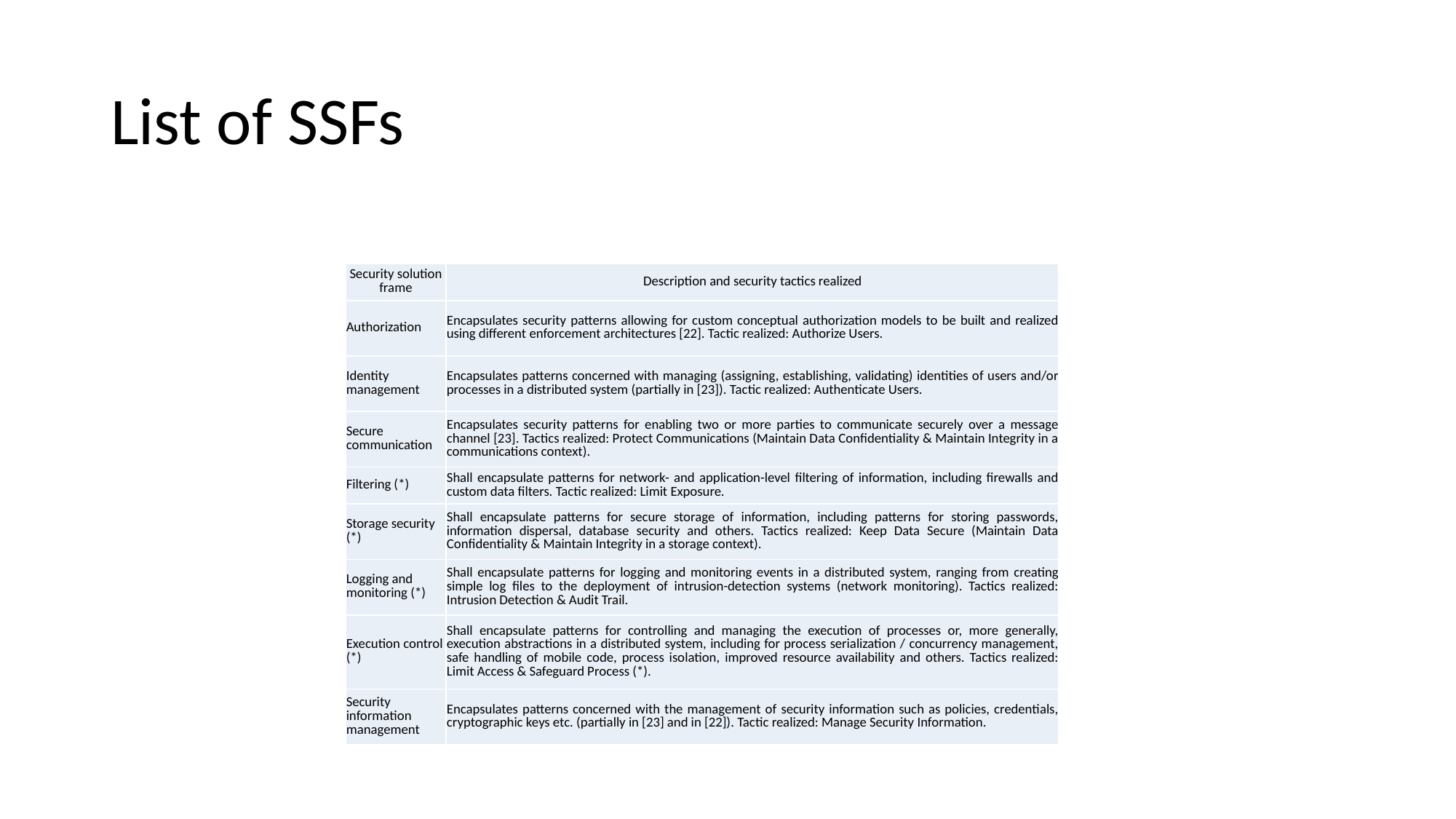

# List of SSFs
| Security solution frame | Description and security tactics realized |
| --- | --- |
| Authorization | Encapsulates security patterns allowing for custom conceptual authorization models to be built and realized using different enforcement architectures [22]. Tactic realized: Authorize Users. |
| Identity management | Encapsulates patterns concerned with managing (assigning, establishing, validating) identities of users and/or processes in a distributed system (partially in [23]). Tactic realized: Authenticate Users. |
| Secure communication | Encapsulates security patterns for enabling two or more parties to communicate securely over a message channel [23]. Tactics realized: Protect Communications (Maintain Data Confidentiality & Maintain Integrity in a communications context). |
| Filtering (\*) | Shall encapsulate patterns for network- and application-level filtering of information, including firewalls and custom data filters. Tactic realized: Limit Exposure. |
| Storage security (\*) | Shall encapsulate patterns for secure storage of information, including patterns for storing passwords, information dispersal, database security and others. Tactics realized: Keep Data Secure (Maintain Data Confidentiality & Maintain Integrity in a storage context). |
| Logging and monitoring (\*) | Shall encapsulate patterns for logging and monitoring events in a distributed system, ranging from creating simple log files to the deployment of intrusion-detection systems (network monitoring). Tactics realized: Intrusion Detection & Audit Trail. |
| Execution control (\*) | Shall encapsulate patterns for controlling and managing the execution of processes or, more generally, execution abstractions in a distributed system, including for process serialization / concurrency management, safe handling of mobile code, process isolation, improved resource availability and others. Tactics realized: Limit Access & Safeguard Process (\*). |
| Security information management | Encapsulates patterns concerned with the management of security information such as policies, credentials, cryptographic keys etc. (partially in [23] and in [22]). Tactic realized: Manage Security Information. |